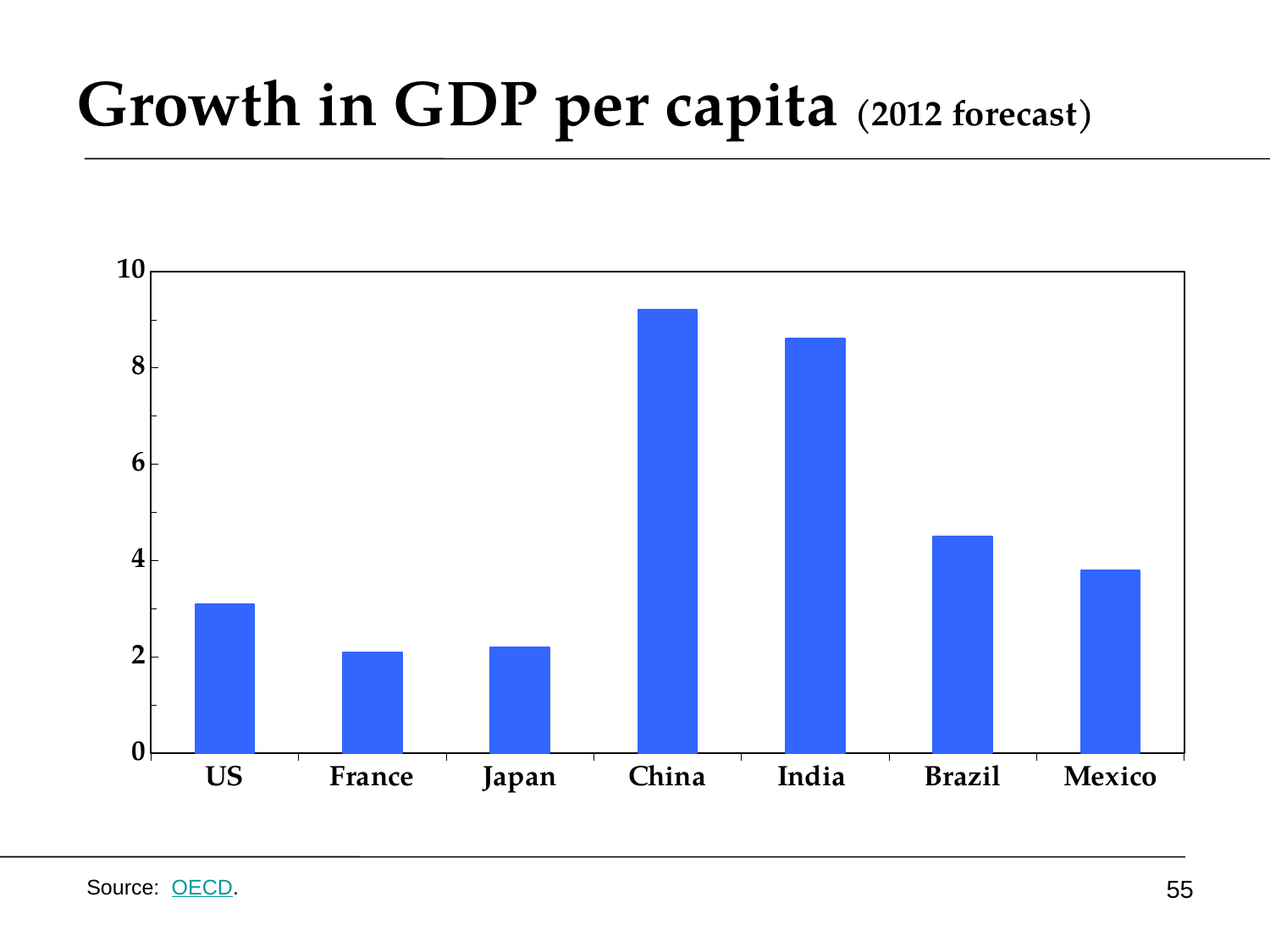

# Growth in GDP per capita (2012 forecast)

### Chart

| Category | d |
|---|---|
| US | 3.1 |
| France | 2.1 |
| Japan | 2.2 |
| China | 9.200000000000001 |
| India  | 8.6 |
| Brazil | 4.5 |
| Mexico | 3.8 |
55
Source:  OECD.